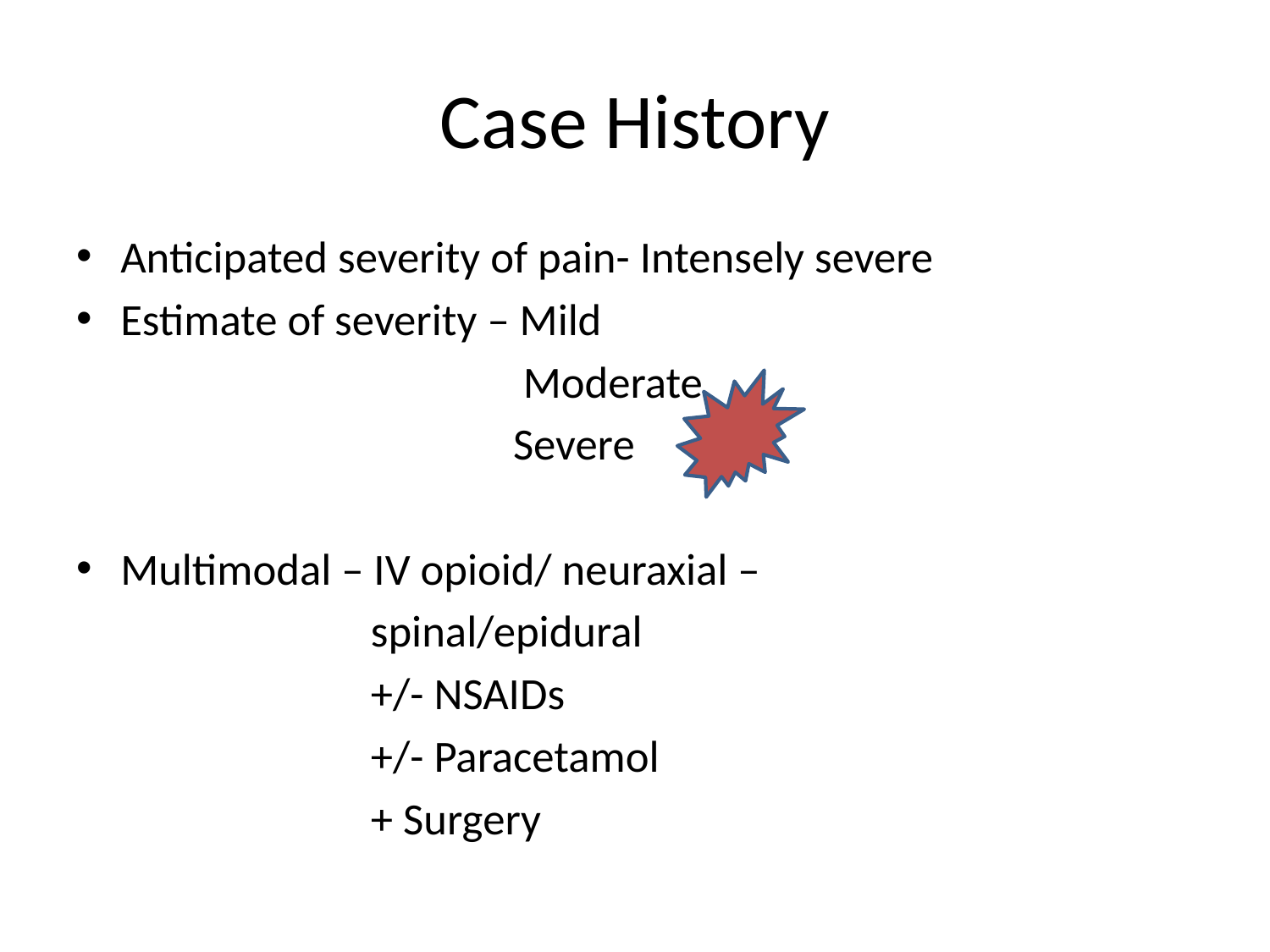

# Case History
Anticipated severity of pain- Intensely severe
Estimate of severity – Mild
                                            Moderate
                                           Severe

Multimodal – IV opioid/ neuraxial –
                             spinal/epidural
                             +/- NSAIDs
                             +/- Paracetamol
                             + Surgery